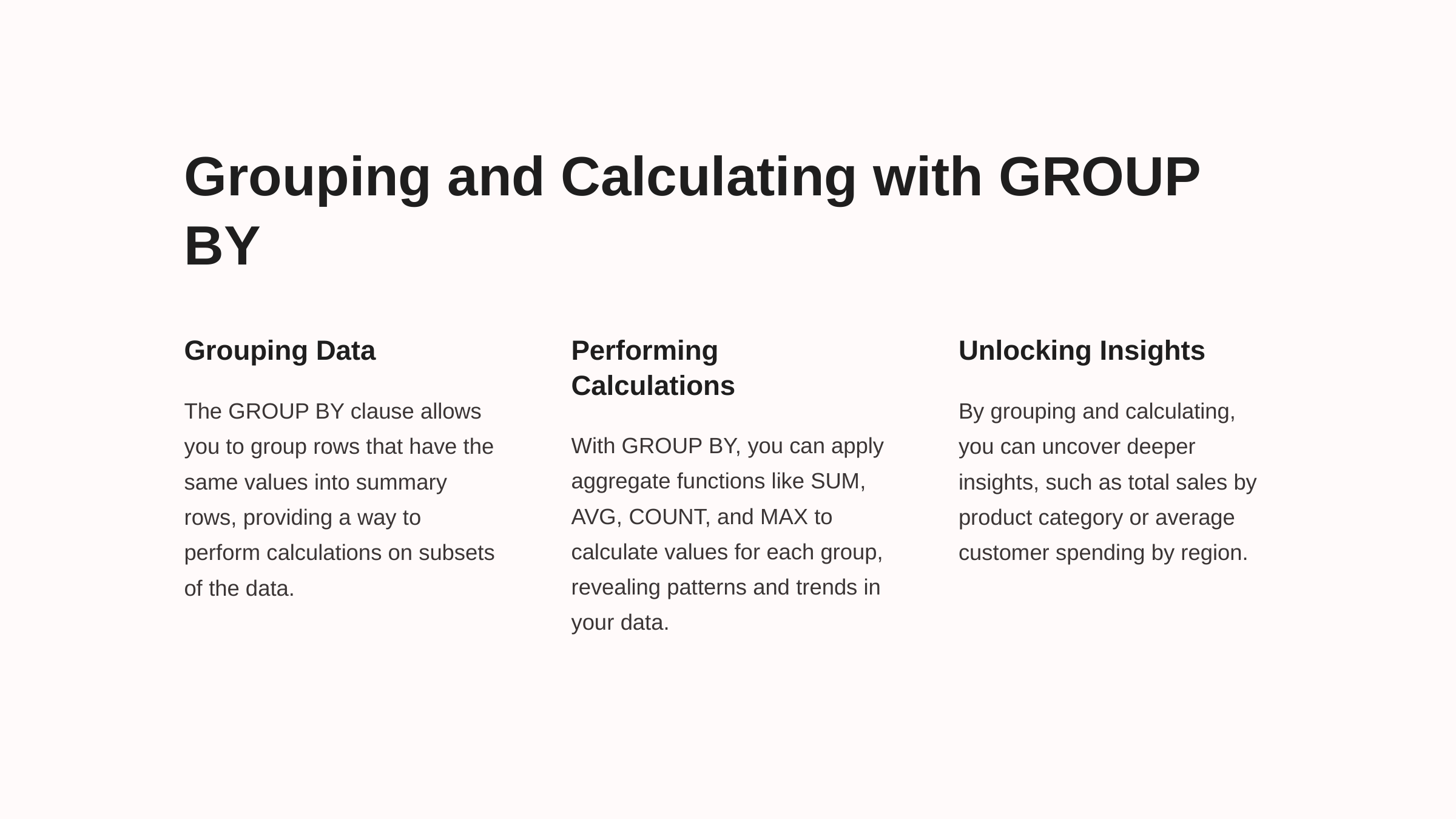

Grouping and Calculating with GROUP BY
Grouping Data
Performing Calculations
Unlocking Insights
The GROUP BY clause allows you to group rows that have the same values into summary rows, providing a way to perform calculations on subsets of the data.
By grouping and calculating, you can uncover deeper insights, such as total sales by product category or average customer spending by region.
With GROUP BY, you can apply aggregate functions like SUM, AVG, COUNT, and MAX to calculate values for each group, revealing patterns and trends in your data.